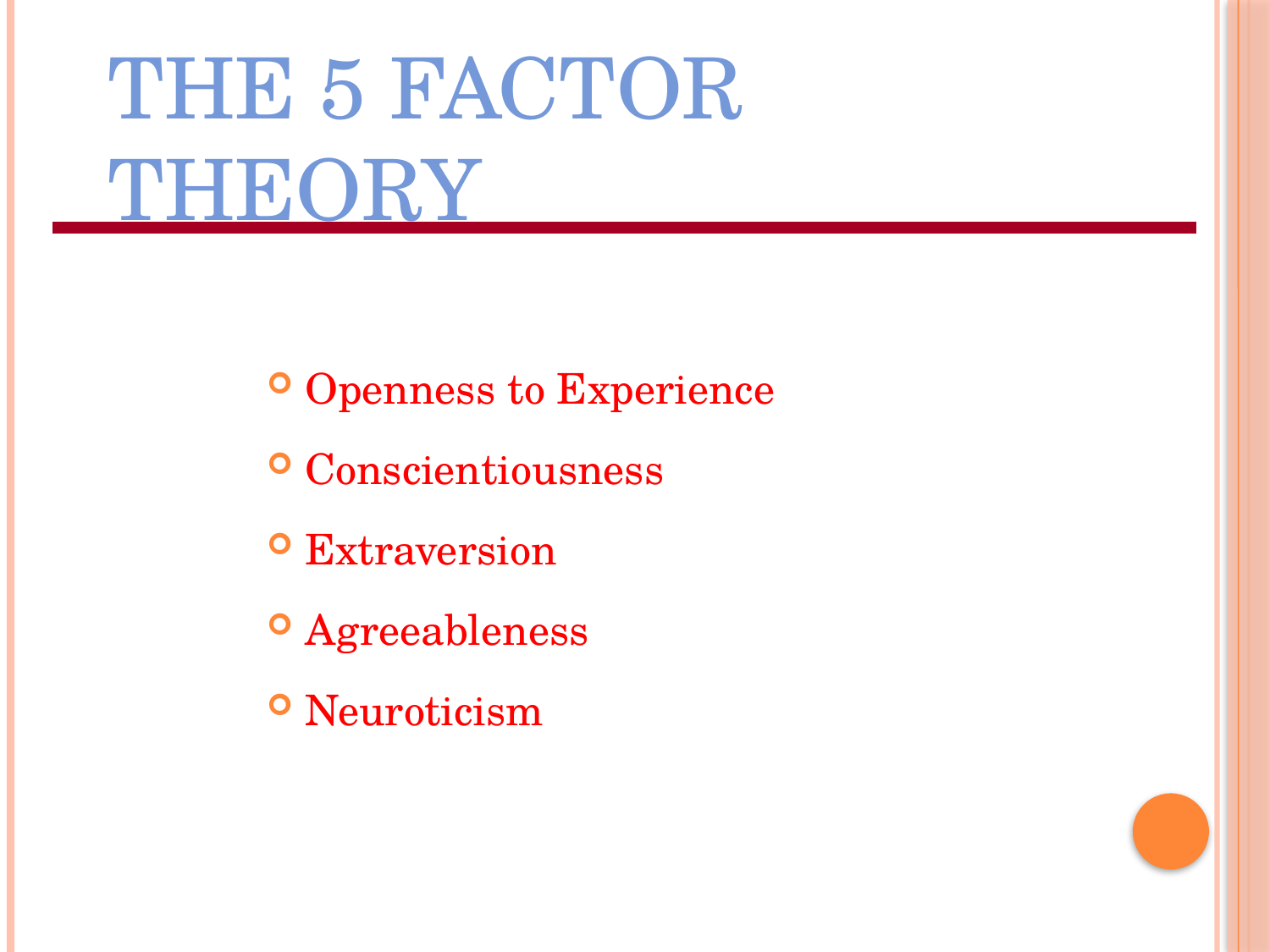

# The 5 Factor Theory

Openness to Experience
Conscientiousness
Extraversion
Agreeableness
Neuroticism